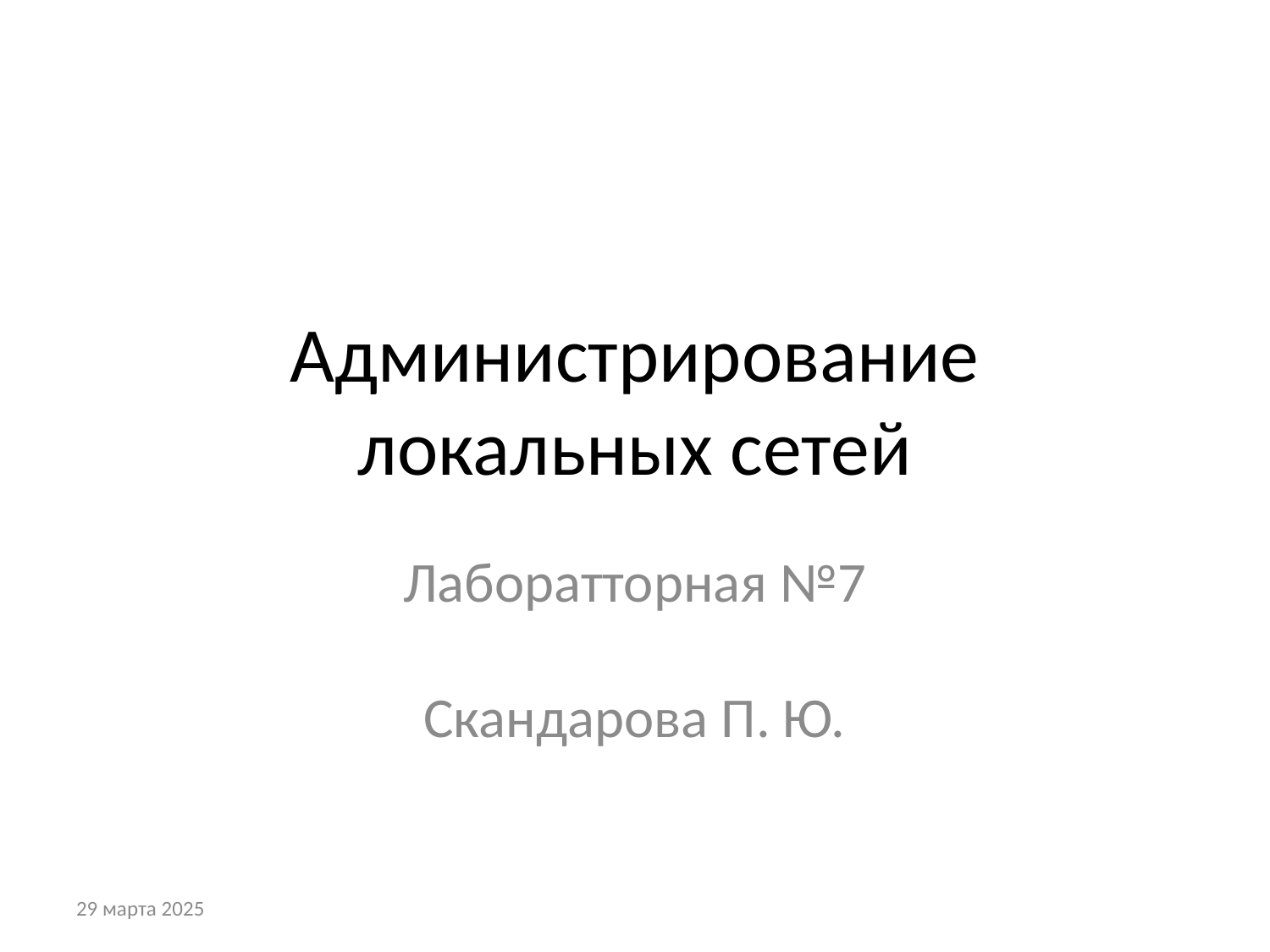

# Администрирование локальных сетей
Лаборатторная №7
Скандарова П. Ю.
29 марта 2025